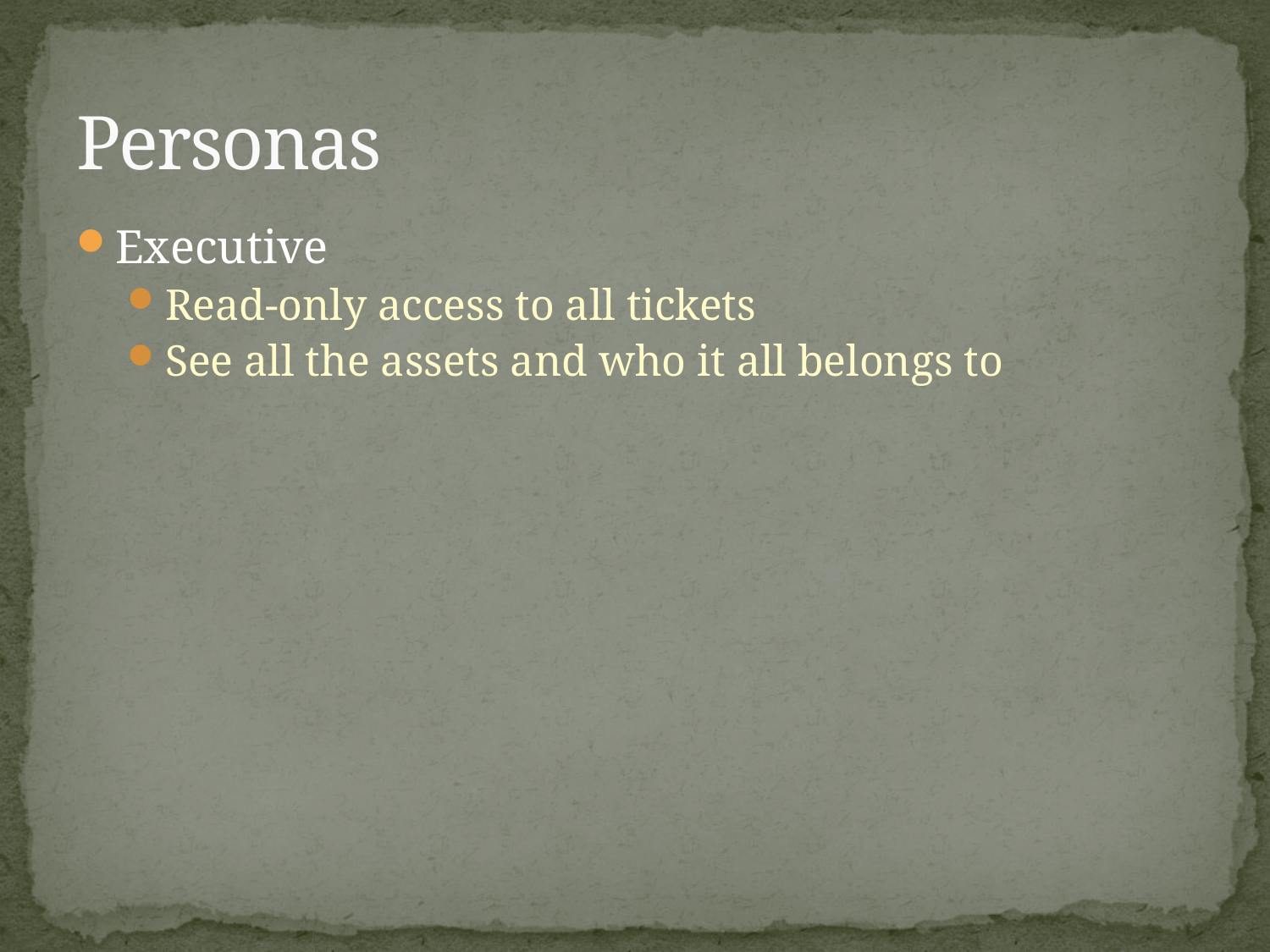

# Personas
Executive
Read-only access to all tickets
See all the assets and who it all belongs to